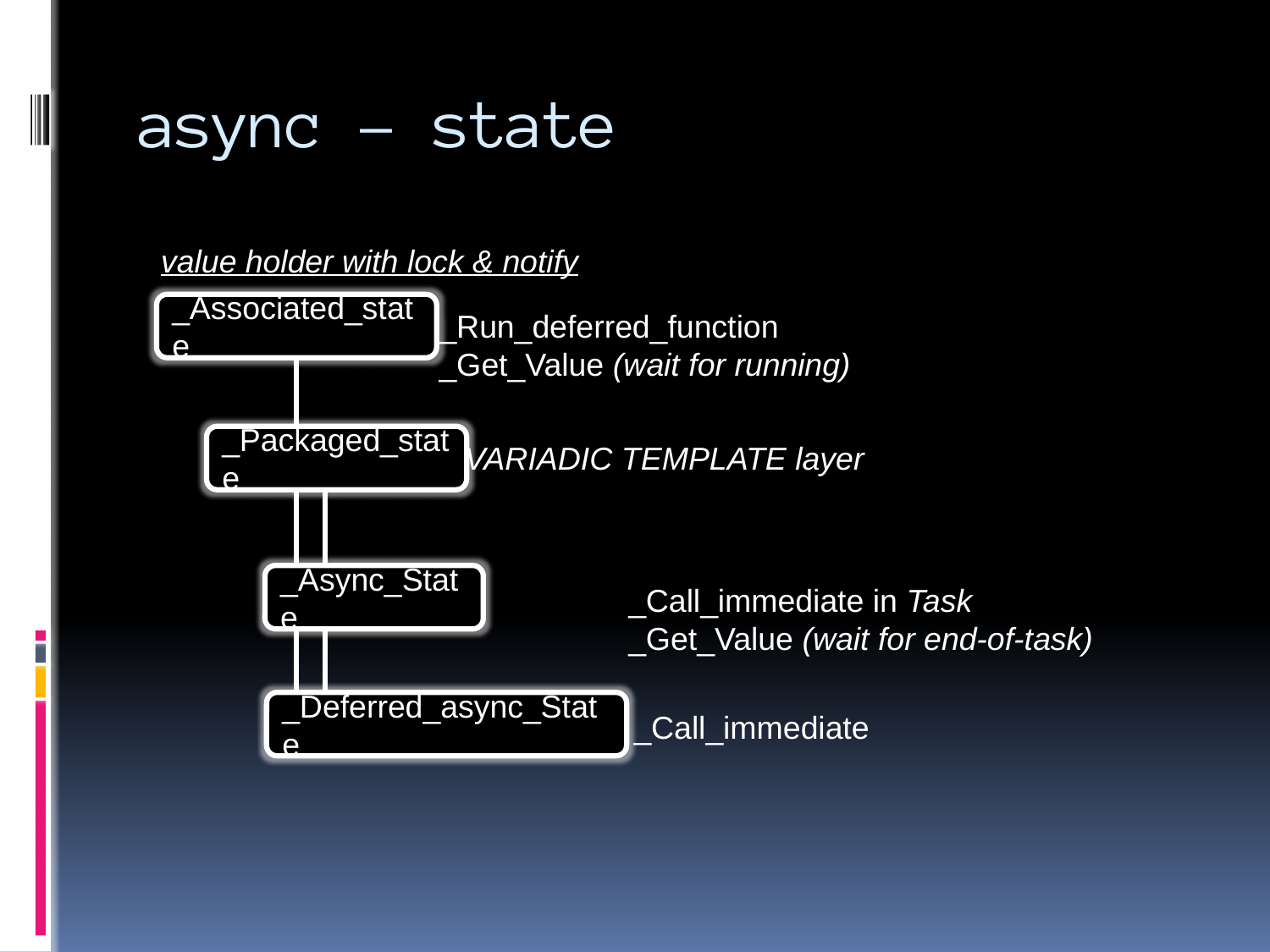

# async – state
value holder with lock & notify
_Associated_state
_Run_deferred_function
_Get_Value (wait for running)
_Packaged_state
VARIADIC TEMPLATE layer
_Async_State
_Call_immediate in Task
_Get_Value (wait for end-of-task)
_Deferred_async_State
_Call_immediate